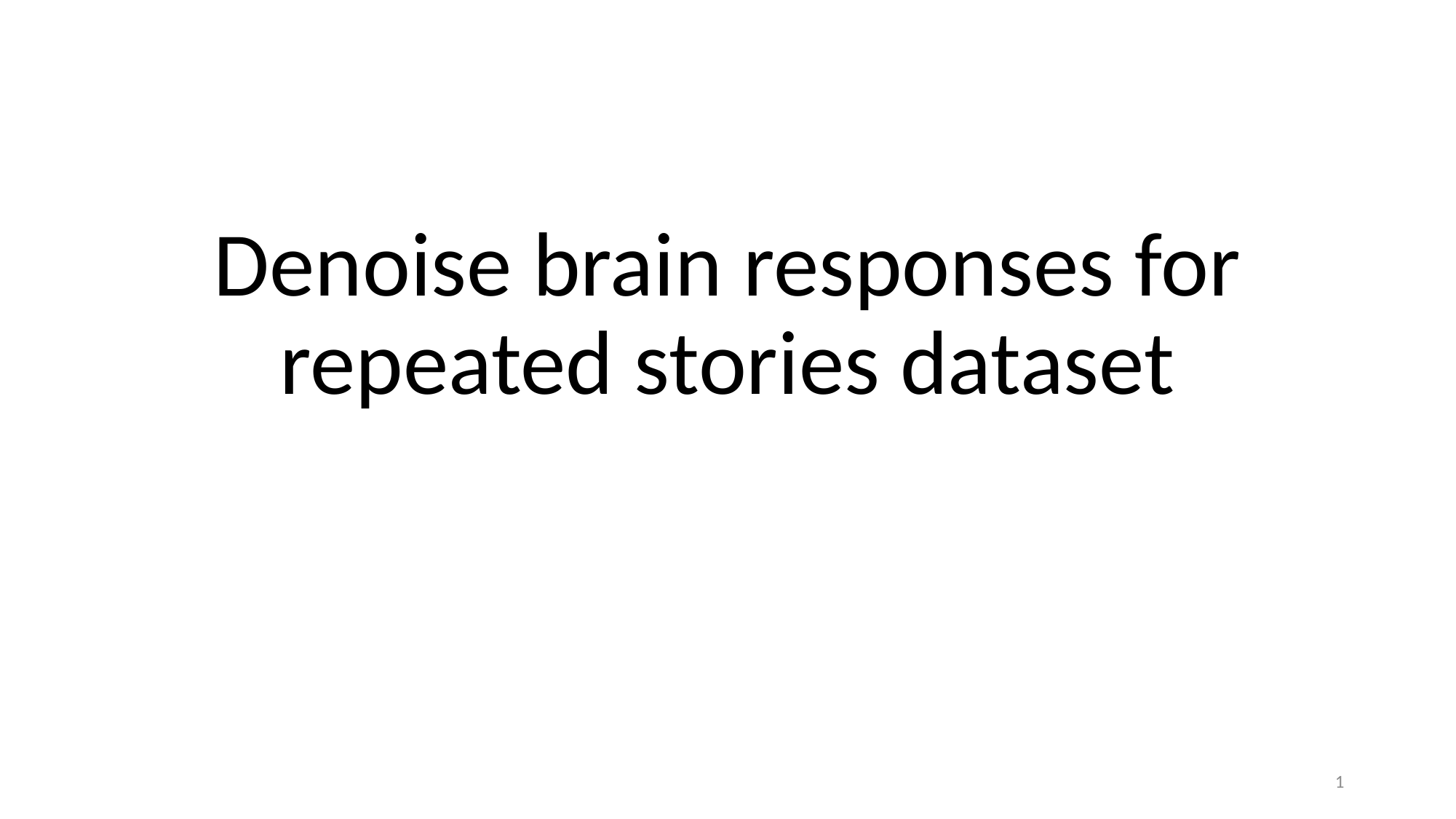

# Denoise brain responses for repeated stories dataset
1